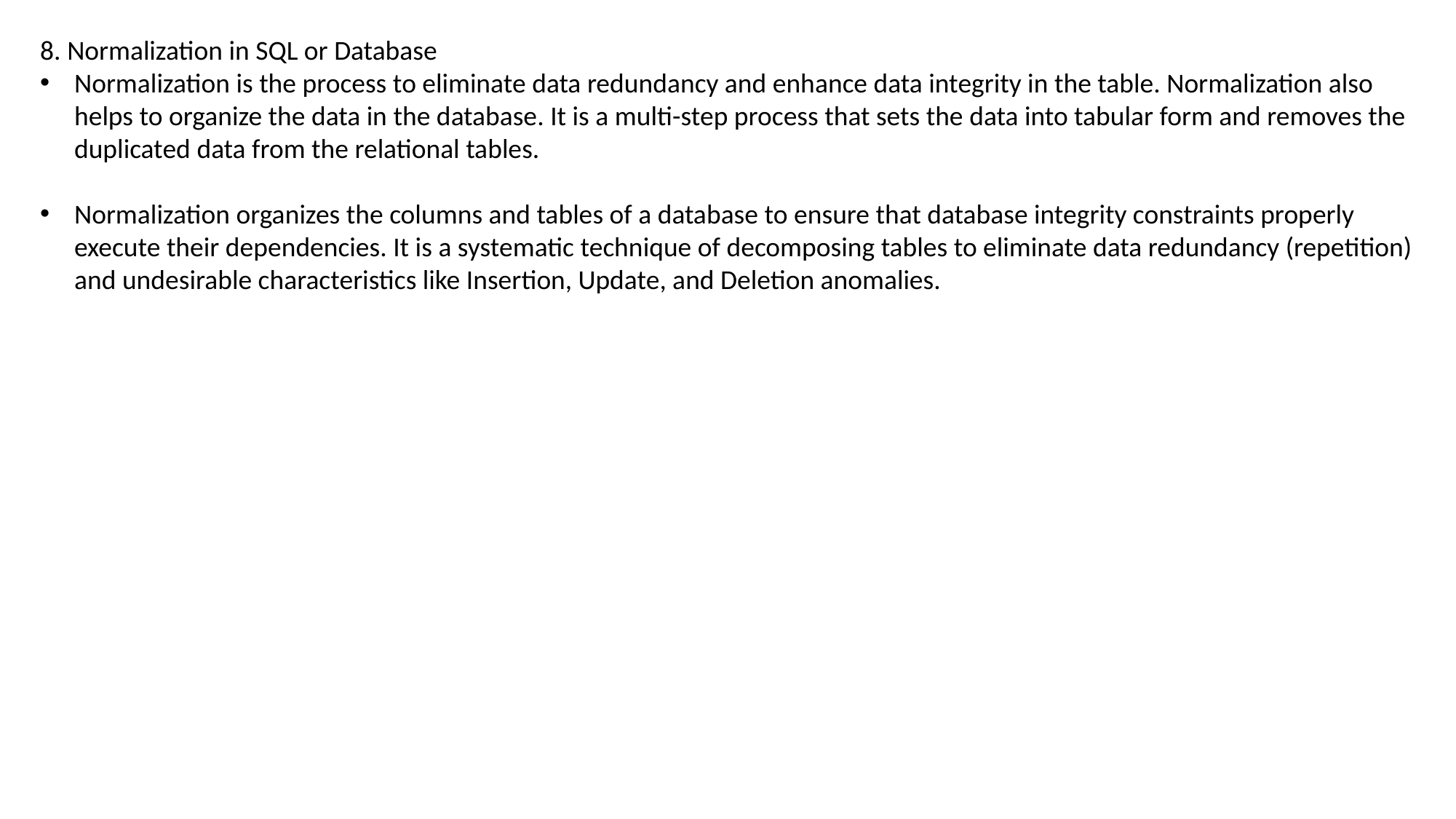

8. Normalization in SQL or Database
Normalization is the process to eliminate data redundancy and enhance data integrity in the table. Normalization also helps to organize the data in the database. It is a multi-step process that sets the data into tabular form and removes the duplicated data from the relational tables.

Normalization organizes the columns and tables of a database to ensure that database integrity constraints properly execute their dependencies. It is a systematic technique of decomposing tables to eliminate data redundancy (repetition) and undesirable characteristics like Insertion, Update, and Deletion anomalies.